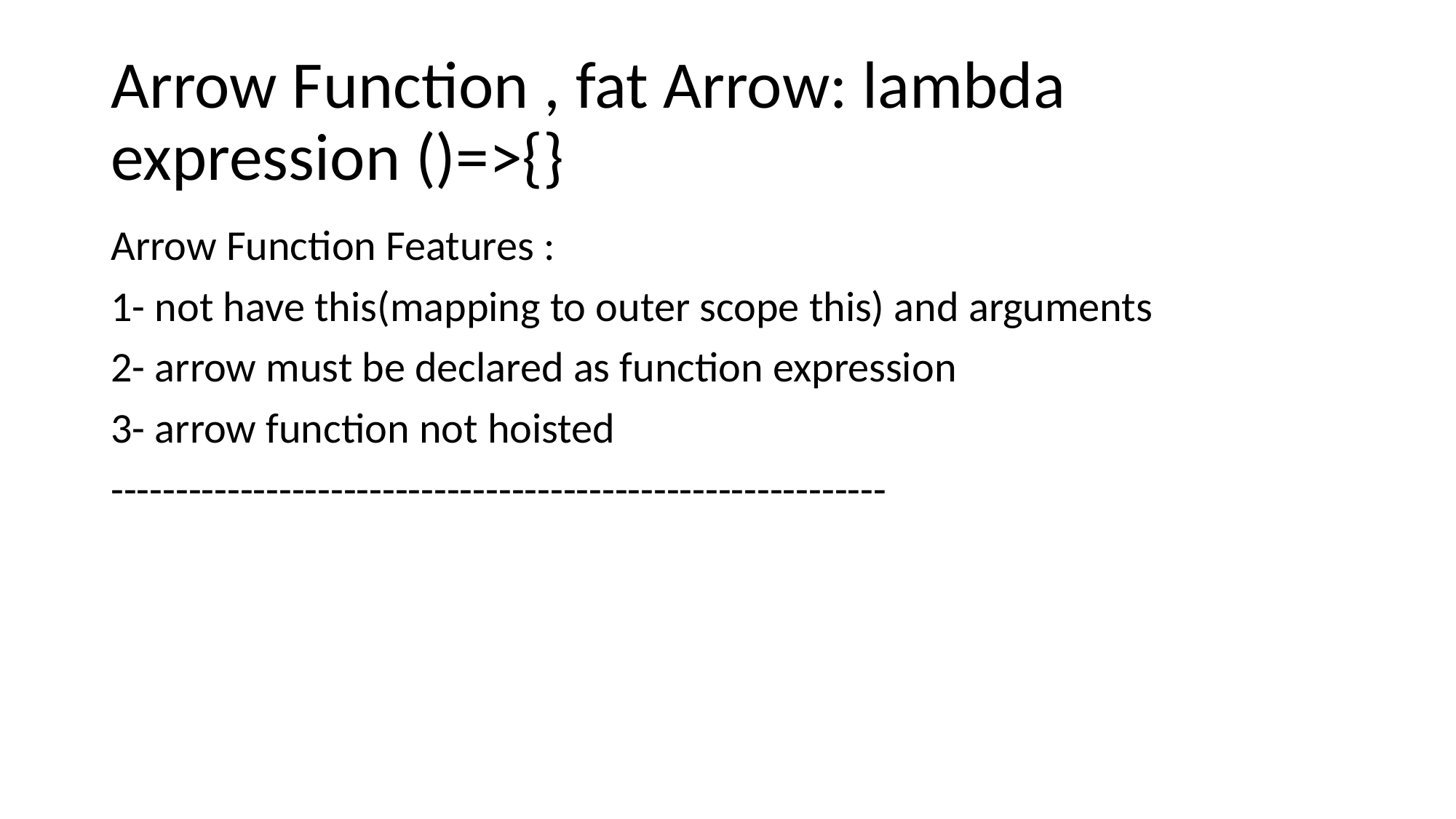

# Arrow Function , fat Arrow: lambda expression ()=>{}
Arrow Function Features :
1- not have this(mapping to outer scope this) and arguments
2- arrow must be declared as function expression
3- arrow function not hoisted
------------------------------------------------------------